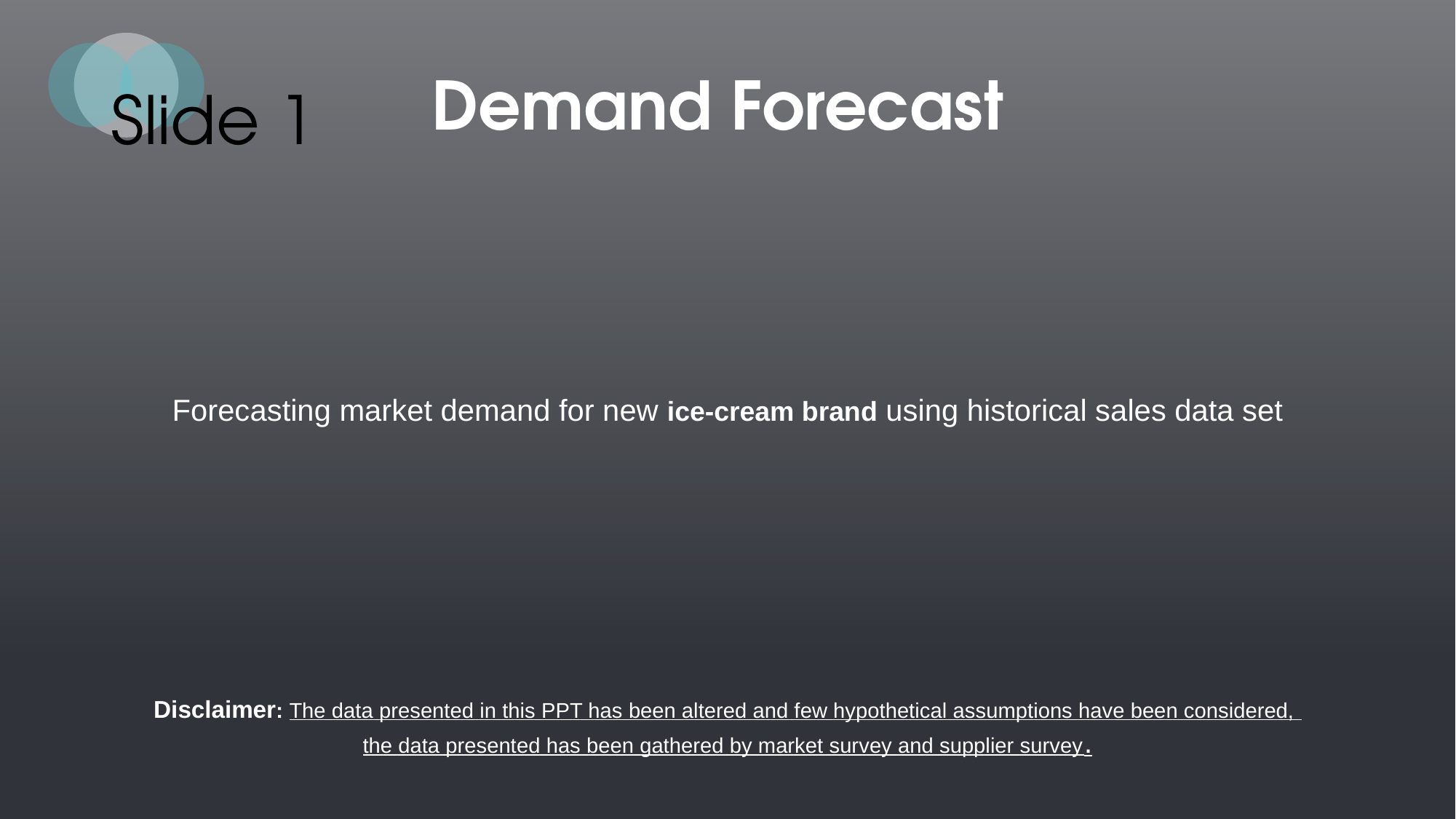

# Slide 1
Demand Forecast
Forecasting market demand for new ice-cream brand using historical sales data set
Disclaimer: The data presented in this PPT has been altered and few hypothetical assumptions have been considered,
the data presented has been gathered by market survey and supplier survey.